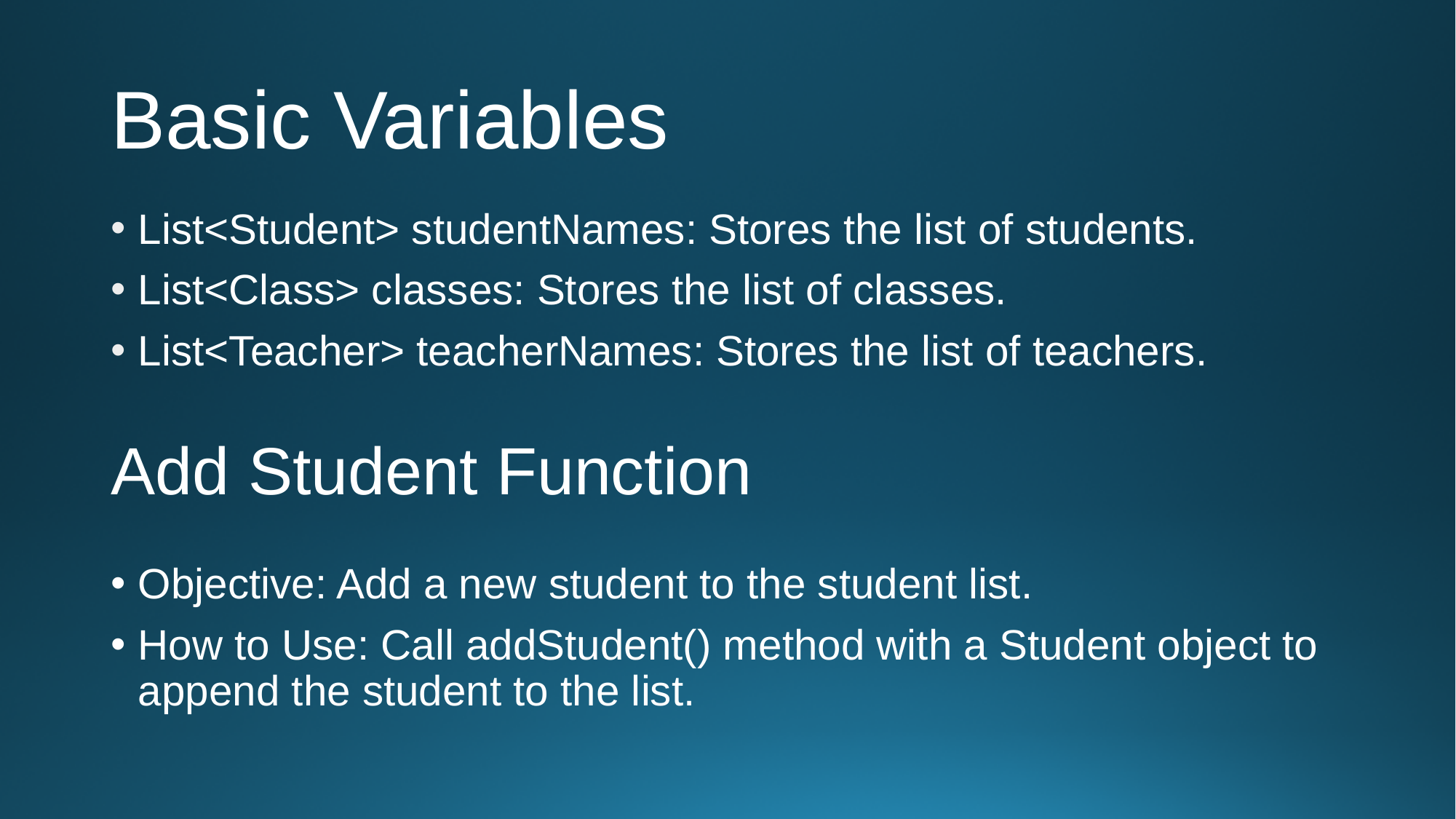

# Basic Variables
List<Student> studentNames: Stores the list of students.
List<Class> classes: Stores the list of classes.
List<Teacher> teacherNames: Stores the list of teachers.
Add Student Function
Objective: Add a new student to the student list.
How to Use: Call addStudent() method with a Student object to append the student to the list.